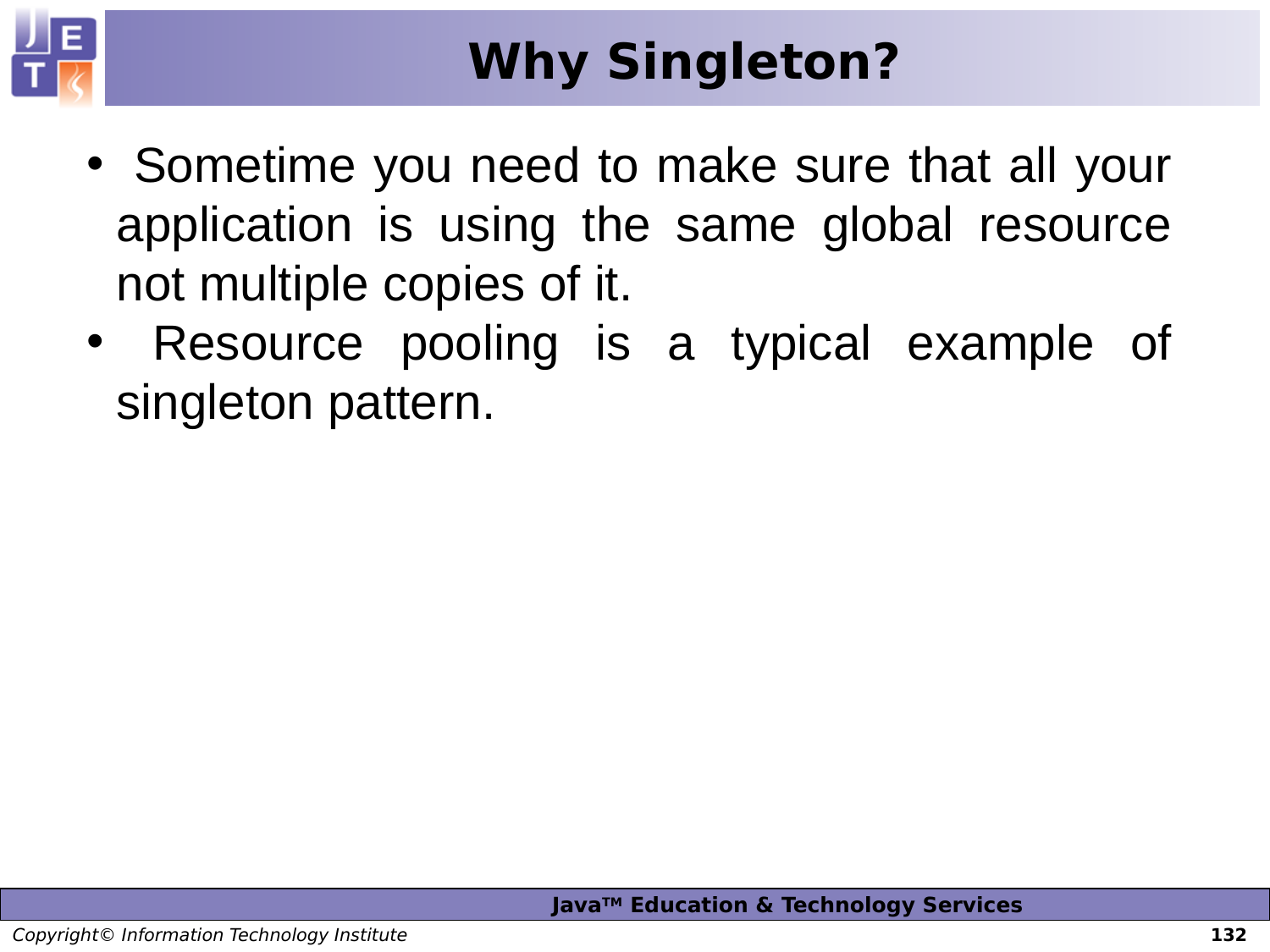

Why Singleton?
 Sometime you need to make sure that all your application is using the same global resource not multiple copies of it.
 Resource pooling is a typical example of singleton pattern.